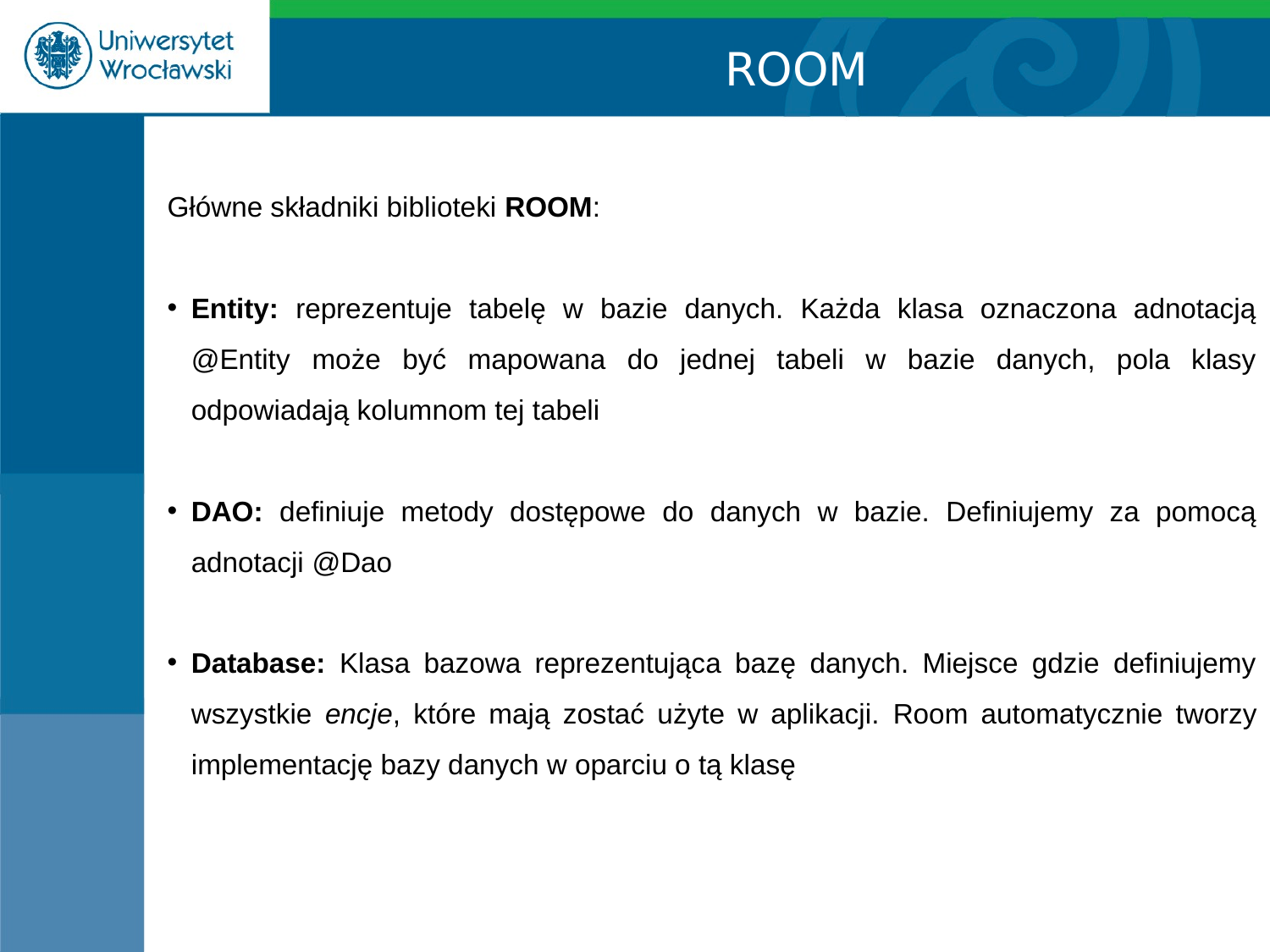

ROOM
Główne składniki biblioteki ROOM:

Entity: reprezentuje tabelę w bazie danych. Każda klasa oznaczona adnotacją @Entity może być mapowana do jednej tabeli w bazie danych, pola klasy odpowiadają kolumnom tej tabeli

DAO: definiuje metody dostępowe do danych w bazie. Definiujemy za pomocą adnotacji @Dao

Database: Klasa bazowa reprezentująca bazę danych. Miejsce gdzie definiujemy wszystkie encje, które mają zostać użyte w aplikacji. Room automatycznie tworzy implementację bazy danych w oparciu o tą klasę